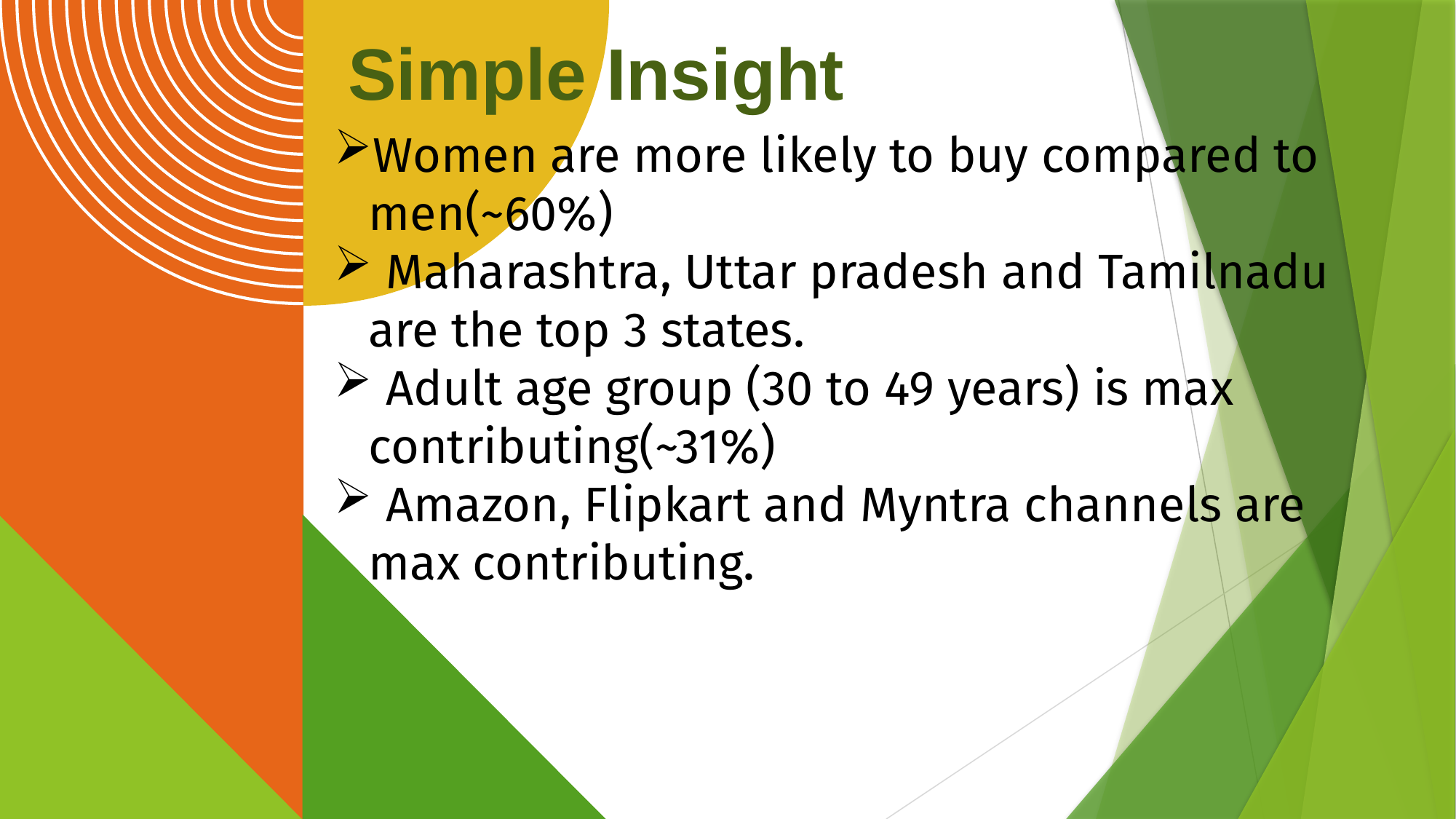

Simple Insight
Women are more likely to buy compared to men(~60%)
 Maharashtra, Uttar pradesh and Tamilnadu are the top 3 states.
 Adult age group (30 to 49 years) is max contributing(~31%)
 Amazon, Flipkart and Myntra channels are max contributing.
5